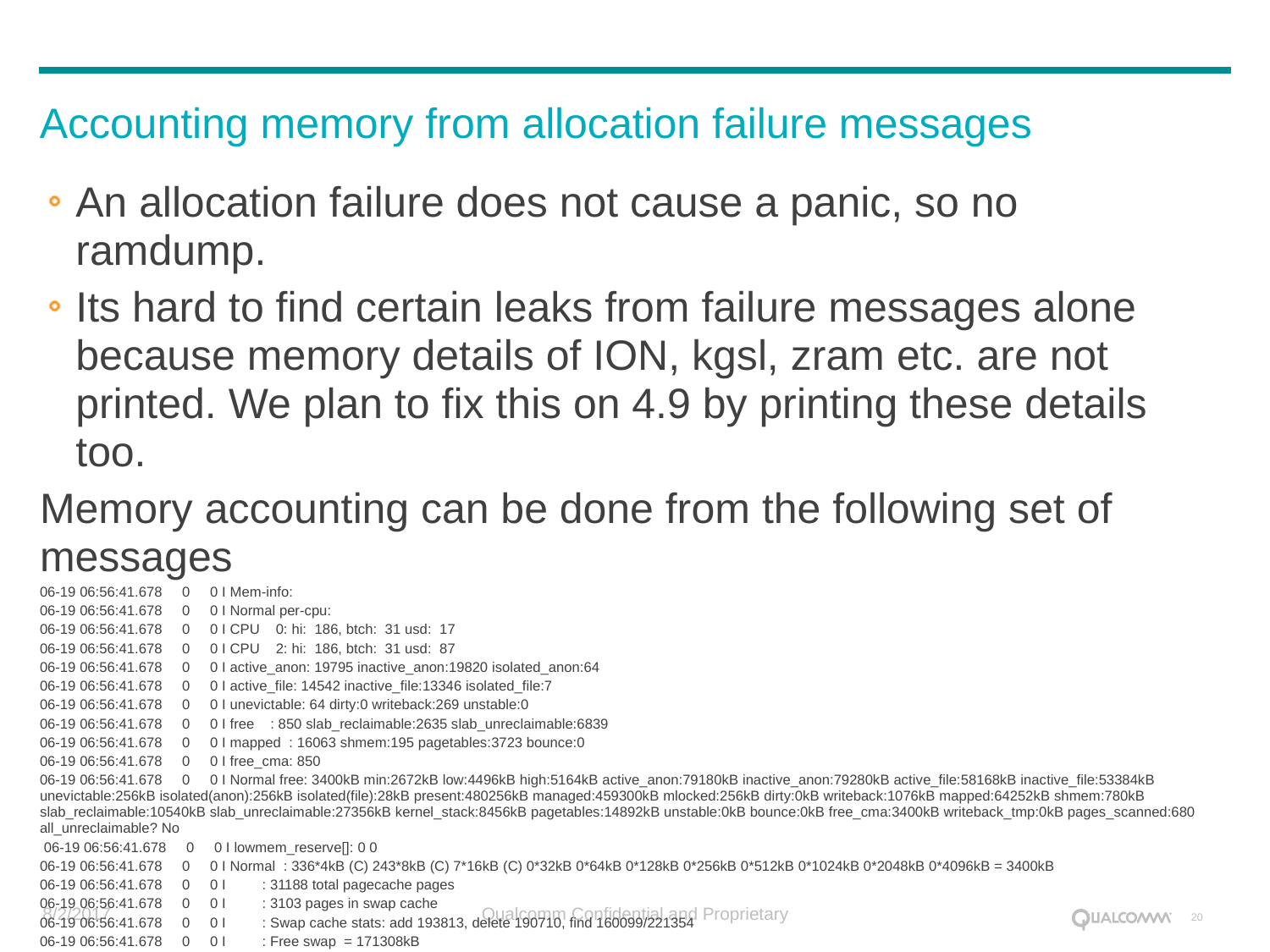

Accounting memory from allocation failure messages
An allocation failure does not cause a panic, so no ramdump.
Its hard to find certain leaks from failure messages alone because memory details of ION, kgsl, zram etc. are not printed. We plan to fix this on 4.9 by printing these details too.
Memory accounting can be done from the following set of messages
06-19 06:56:41.678     0     0 I Mem-info:
06-19 06:56:41.678     0     0 I Normal per-cpu:
06-19 06:56:41.678     0     0 I CPU    0: hi:  186, btch:  31 usd:  17
06-19 06:56:41.678     0     0 I CPU    2: hi:  186, btch:  31 usd:  87
06-19 06:56:41.678     0     0 I active_anon: 19795 inactive_anon:19820 isolated_anon:64
06-19 06:56:41.678     0     0 I active_file: 14542 inactive_file:13346 isolated_file:7
06-19 06:56:41.678     0     0 I unevictable: 64 dirty:0 writeback:269 unstable:0
06-19 06:56:41.678     0     0 I free    : 850 slab_reclaimable:2635 slab_unreclaimable:6839
06-19 06:56:41.678     0     0 I mapped  : 16063 shmem:195 pagetables:3723 bounce:0
06-19 06:56:41.678     0     0 I free_cma: 850
06-19 06:56:41.678     0     0 I Normal free: 3400kB min:2672kB low:4496kB high:5164kB active_anon:79180kB inactive_anon:79280kB active_file:58168kB inactive_file:53384kB unevictable:256kB isolated(anon):256kB isolated(file):28kB present:480256kB managed:459300kB mlocked:256kB dirty:0kB writeback:1076kB mapped:64252kB shmem:780kB slab_reclaimable:10540kB slab_unreclaimable:27356kB kernel_stack:8456kB pagetables:14892kB unstable:0kB bounce:0kB free_cma:3400kB writeback_tmp:0kB pages_scanned:680 all_unreclaimable? No
 06-19 06:56:41.678     0     0 I lowmem_reserve[]: 0 0
06-19 06:56:41.678     0     0 I Normal  : 336*4kB (C) 243*8kB (C) 7*16kB (C) 0*32kB 0*64kB 0*128kB 0*256kB 0*512kB 0*1024kB 0*2048kB 0*4096kB = 3400kB
06-19 06:56:41.678     0     0 I         : 31188 total pagecache pages
06-19 06:56:41.678     0     0 I         : 3103 pages in swap cache
06-19 06:56:41.678     0     0 I         : Swap cache stats: add 193813, delete 190710, find 160099/221354
06-19 06:56:41.678     0     0 I         : Free swap  = 171308kB
06-19 06:56:41.678     0     0 I         : Total swap = 338936kB
06-19 06:56:41.687     0     0 I         : 120064 pages of RAM